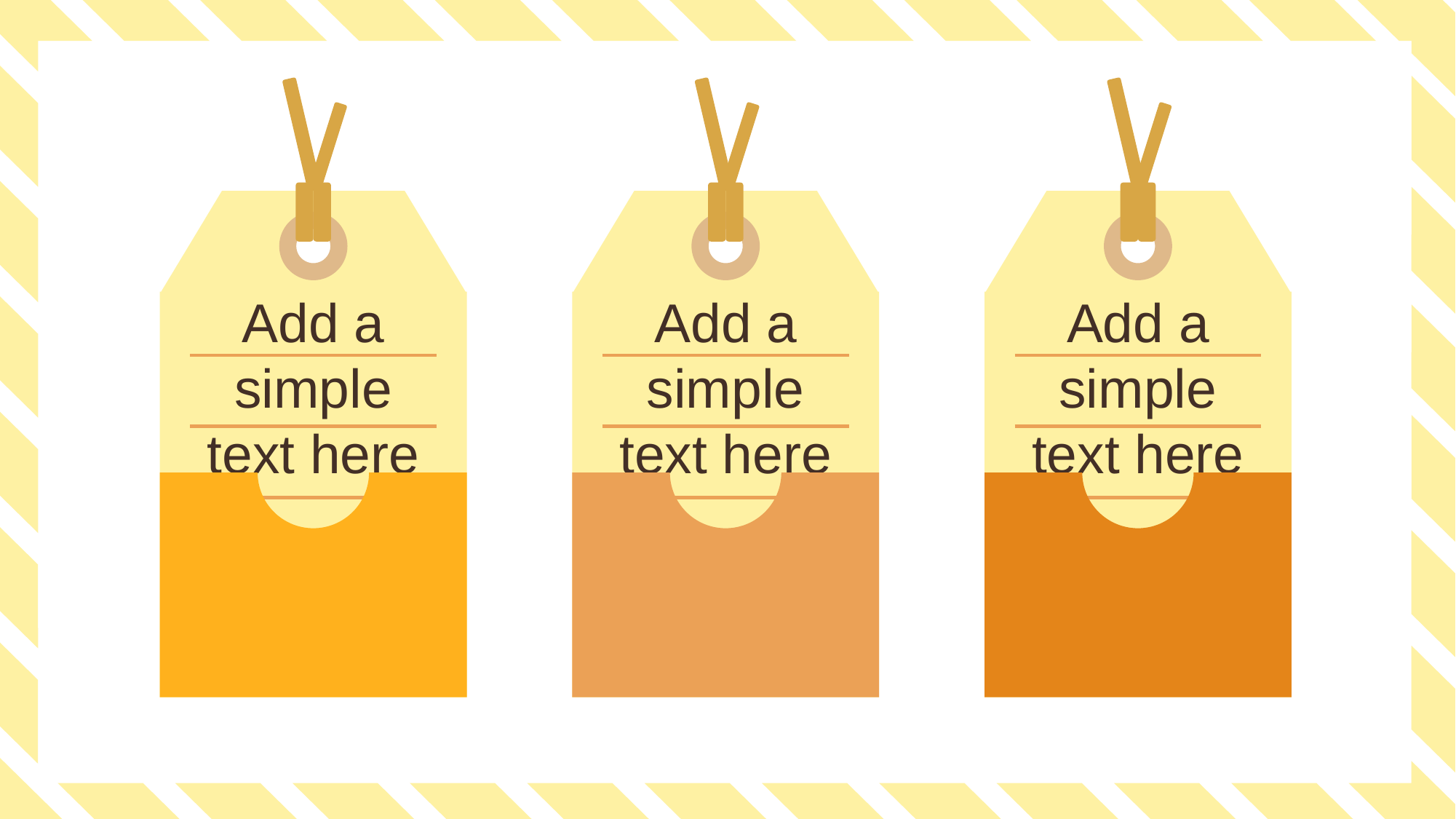

Add a simple text here

Add a simple text here

Add a simple text here